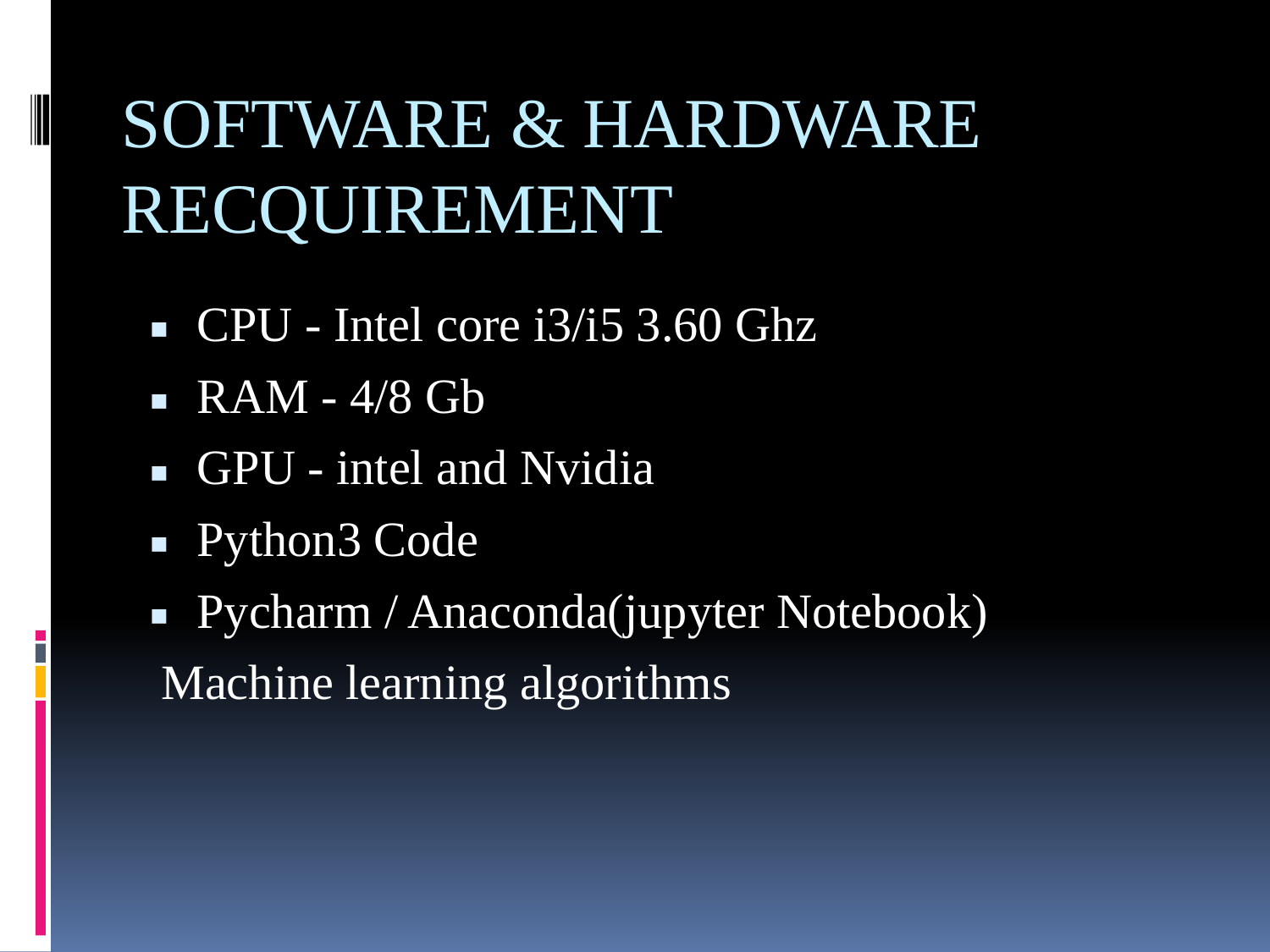

# SOFTWARE & HARDWARE RECQUIREMENT
CPU - Intel core i3/i5 3.60 Ghz
RAM - 4/8 Gb
GPU - intel and Nvidia
Python3 Code
Pycharm / Anaconda(jupyter Notebook)
 Machine learning algorithms